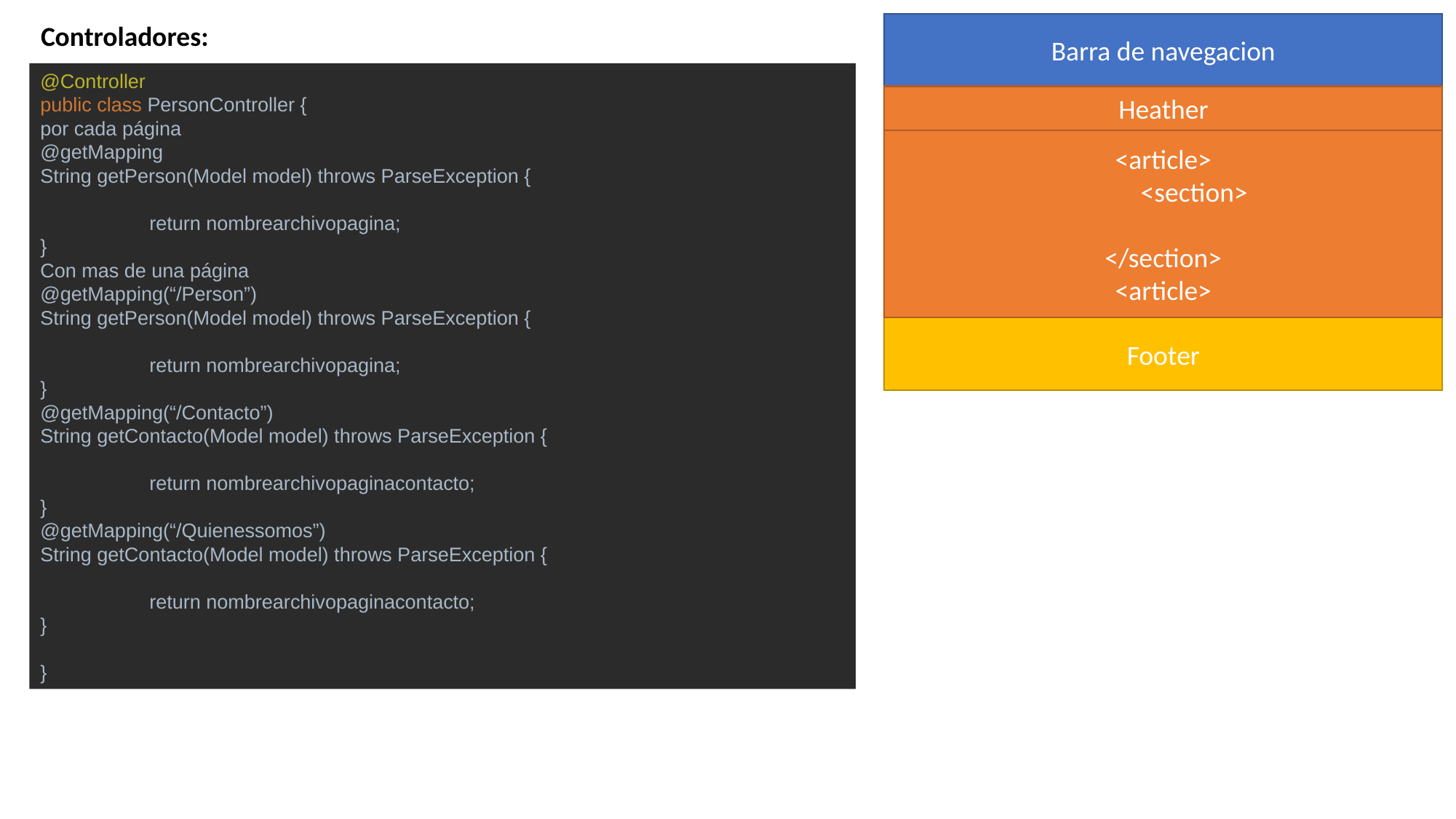

Controladores:

Barra de navegacion
@Controller
public class PersonController {
por cada página
@getMapping
String getPerson(Model model) throws ParseException {

	return nombrearchivopagina;
}
Con mas de una página
@getMapping(“/Person”)
String getPerson(Model model) throws ParseException {

	return nombrearchivopagina;
}
@getMapping(“/Contacto”)
String getContacto(Model model) throws ParseException {

	return nombrearchivopaginacontacto;
}
@getMapping(“/Quienessomos”)
String getContacto(Model model) throws ParseException {

	return nombrearchivopaginacontacto;
}

}
Heather
<article>
          <section>

</section>
<article>
Footer